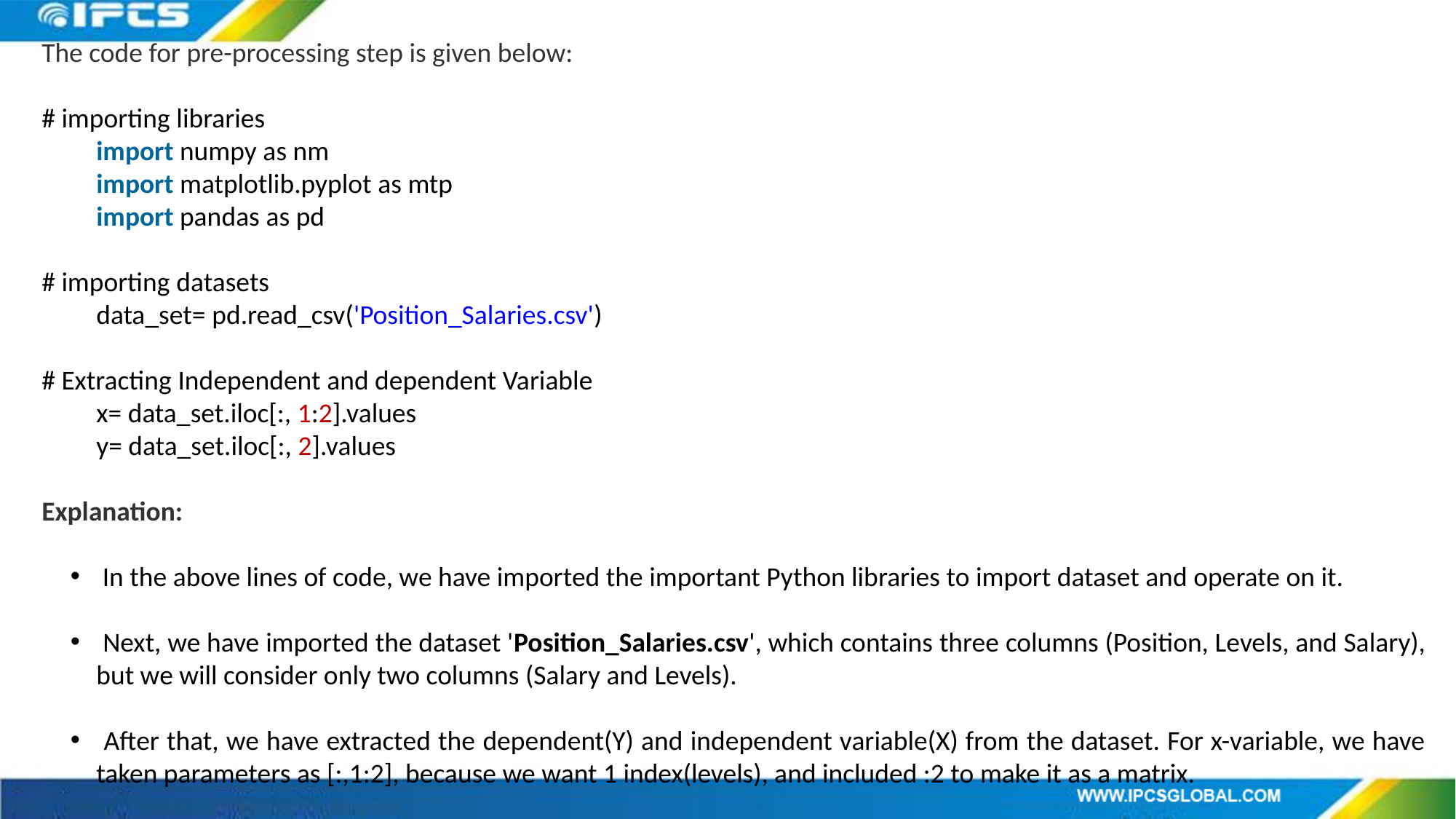

The code for pre-processing step is given below:

# importing libraries
import numpy as nm
import matplotlib.pyplot as mtp
import pandas as pd

# importing datasets
data_set= pd.read_csv('Position_Salaries.csv')

# Extracting Independent and dependent Variable
x= data_set.iloc[:, 1:2].values
y= data_set.iloc[:, 2].values

Explanation:

 In the above lines of code, we have imported the important Python libraries to import dataset and operate on it.

 Next, we have imported the dataset 'Position_Salaries.csv', which contains three columns (Position, Levels, and Salary), but we will consider only two columns (Salary and Levels).

 After that, we have extracted the dependent(Y) and independent variable(X) from the dataset. For x-variable, we have taken parameters as [:,1:2], because we want 1 index(levels), and included :2 to make it as a matrix.